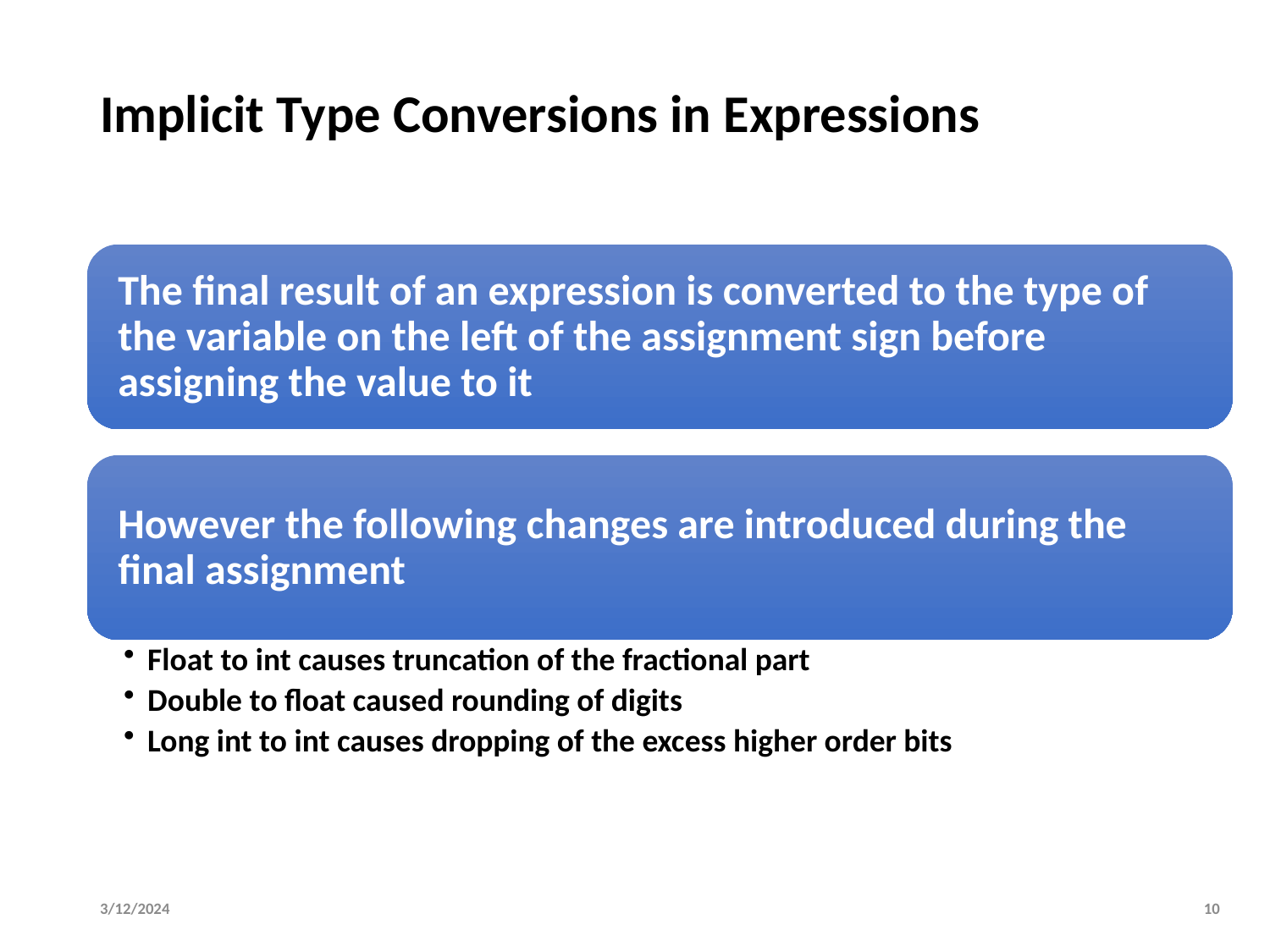

# Implicit Type Conversions in Expressions
The final result of an expression is converted to the type of the variable on the left of the assignment sign before assigning the value to it
However the following changes are introduced during the final assignment
Float to int causes truncation of the fractional part
Double to float caused rounding of digits
Long int to int causes dropping of the excess higher order bits
3/12/2024
10